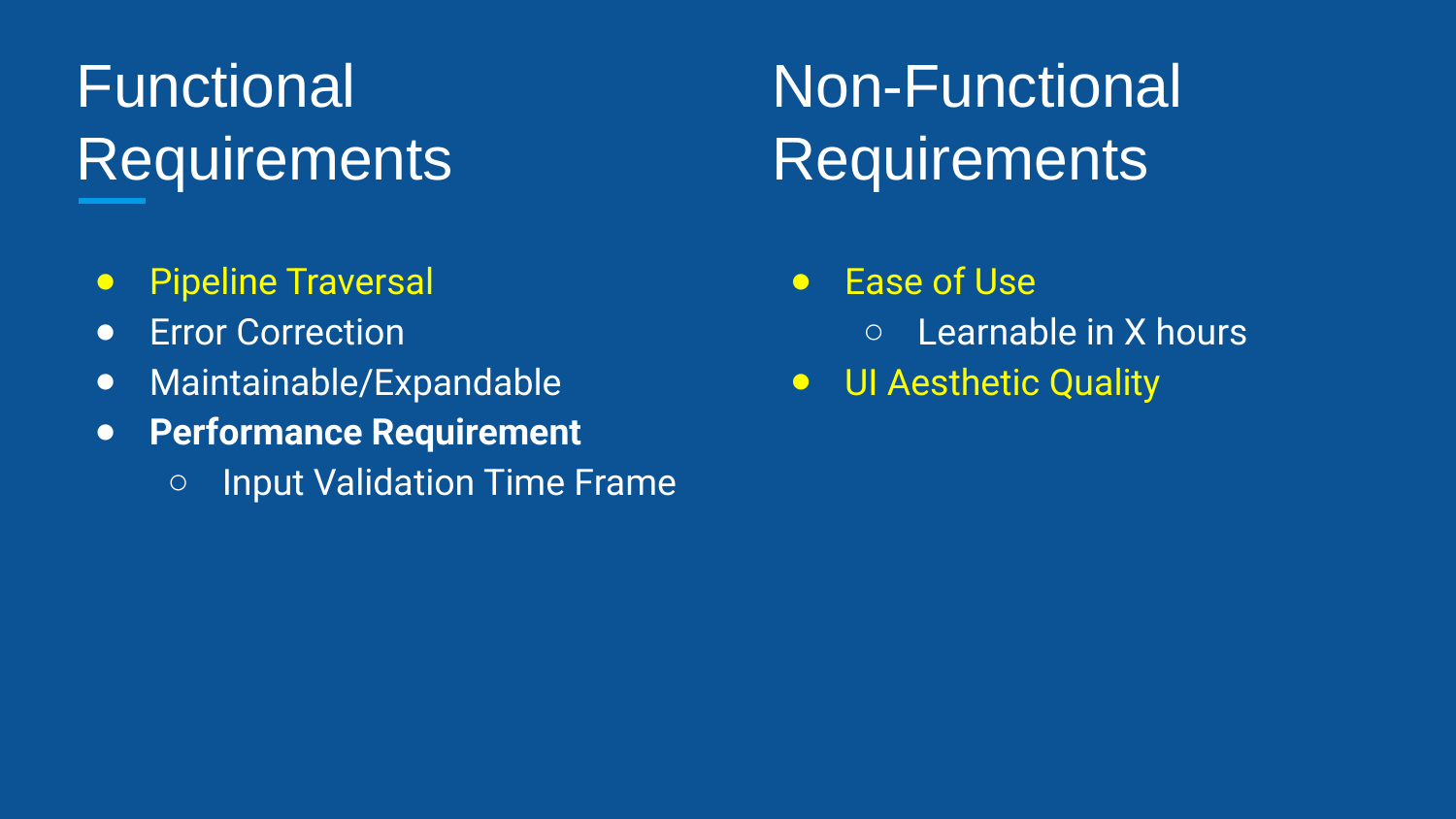

# Functional Requirements
Non-Functional Requirements
Pipeline Traversal
Error Correction
Maintainable/Expandable
Performance Requirement
Input Validation Time Frame

Ease of Use
Learnable in X hours
UI Aesthetic Quality